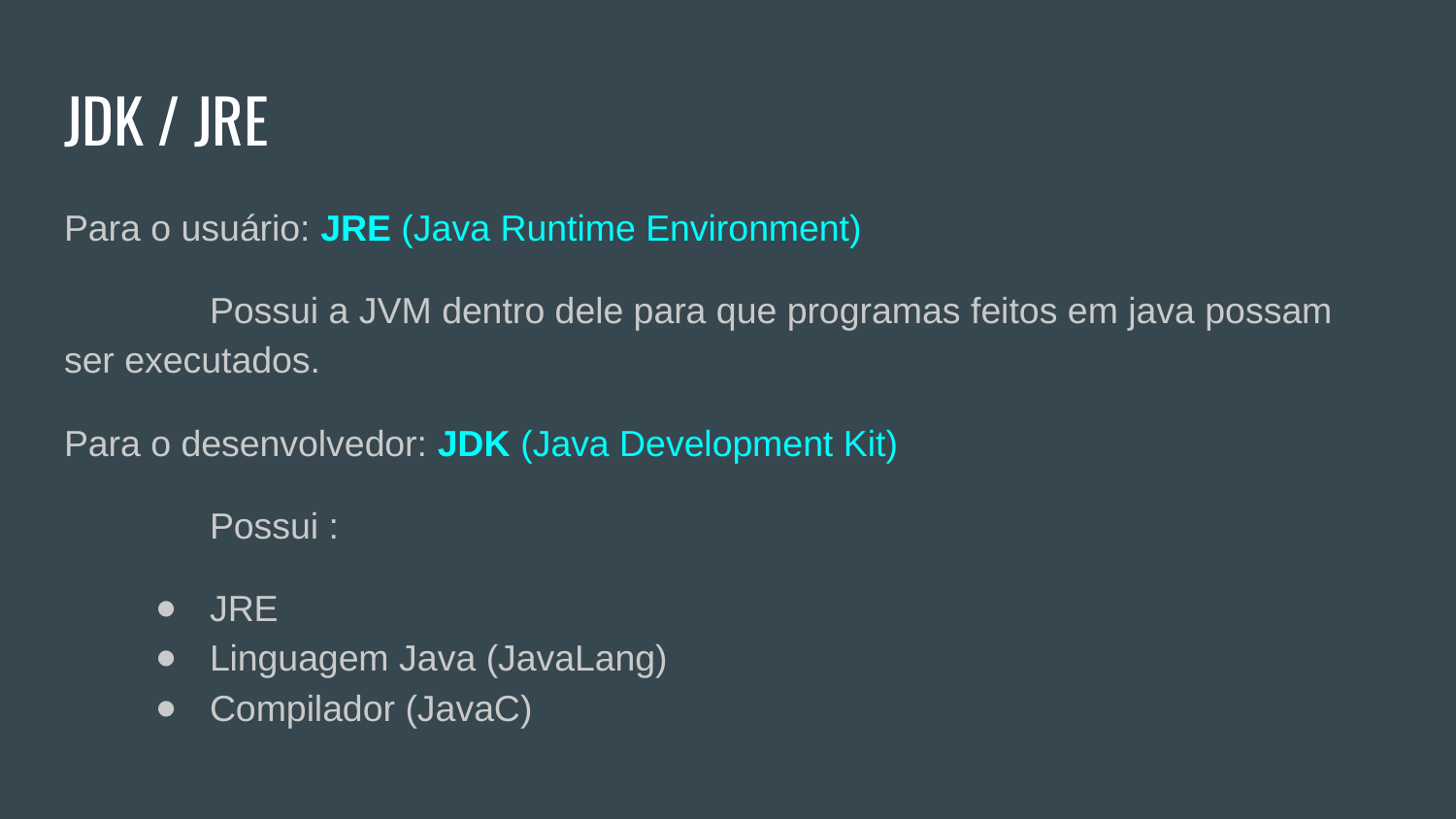

# JDK / JRE
Para o usuário: JRE (Java Runtime Environment)
	Possui a JVM dentro dele para que programas feitos em java possam ser executados.
Para o desenvolvedor: JDK (Java Development Kit)
	Possui :
JRE
Linguagem Java (JavaLang)
Compilador (JavaC)